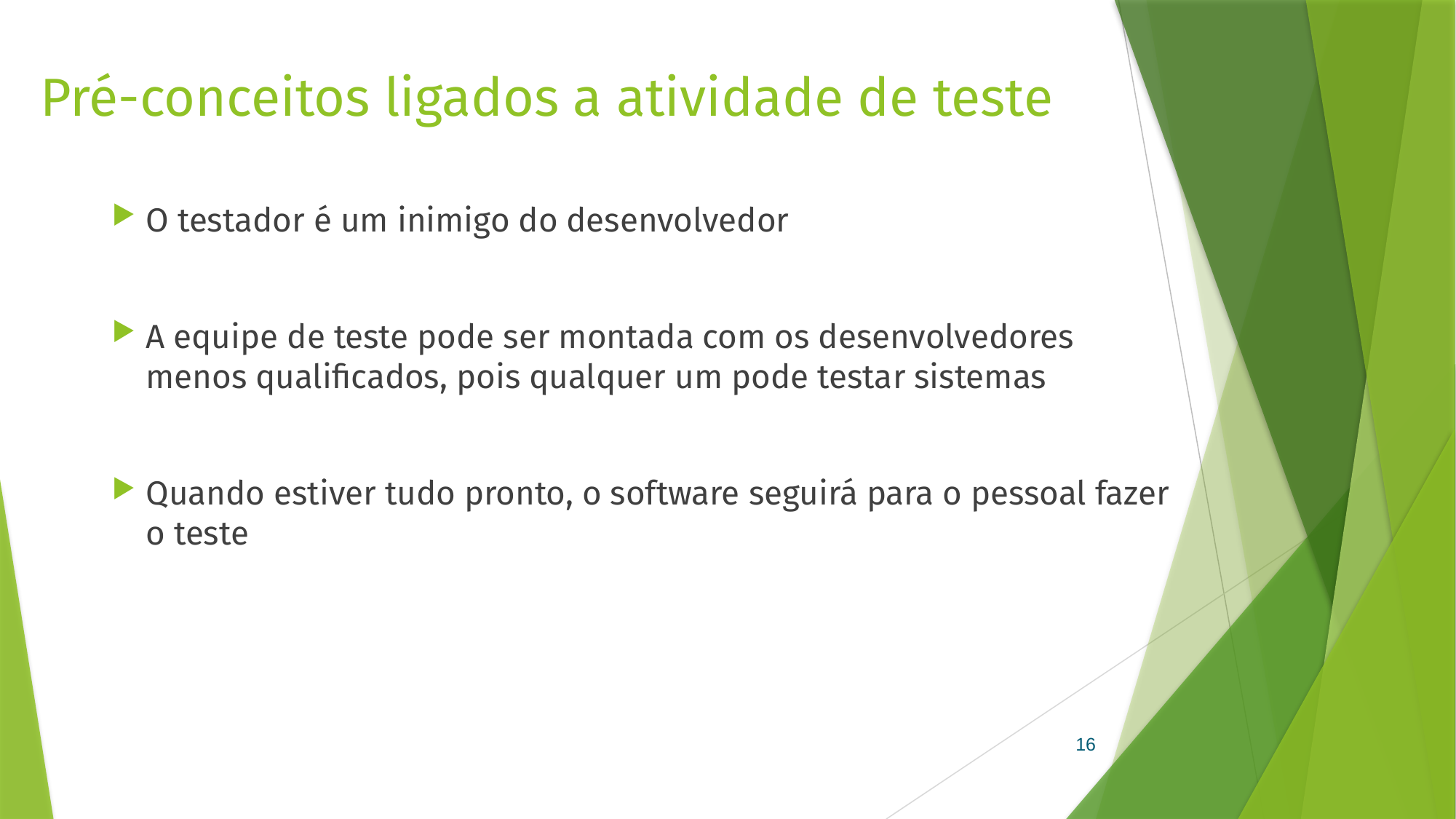

# Pré-conceitos ligados a atividade de teste
O testador é um inimigo do desenvolvedor

A equipe de teste pode ser montada com os desenvolvedores menos qualificados, pois qualquer um pode testar sistemas

Quando estiver tudo pronto, o software seguirá para o pessoal fazer o teste

16